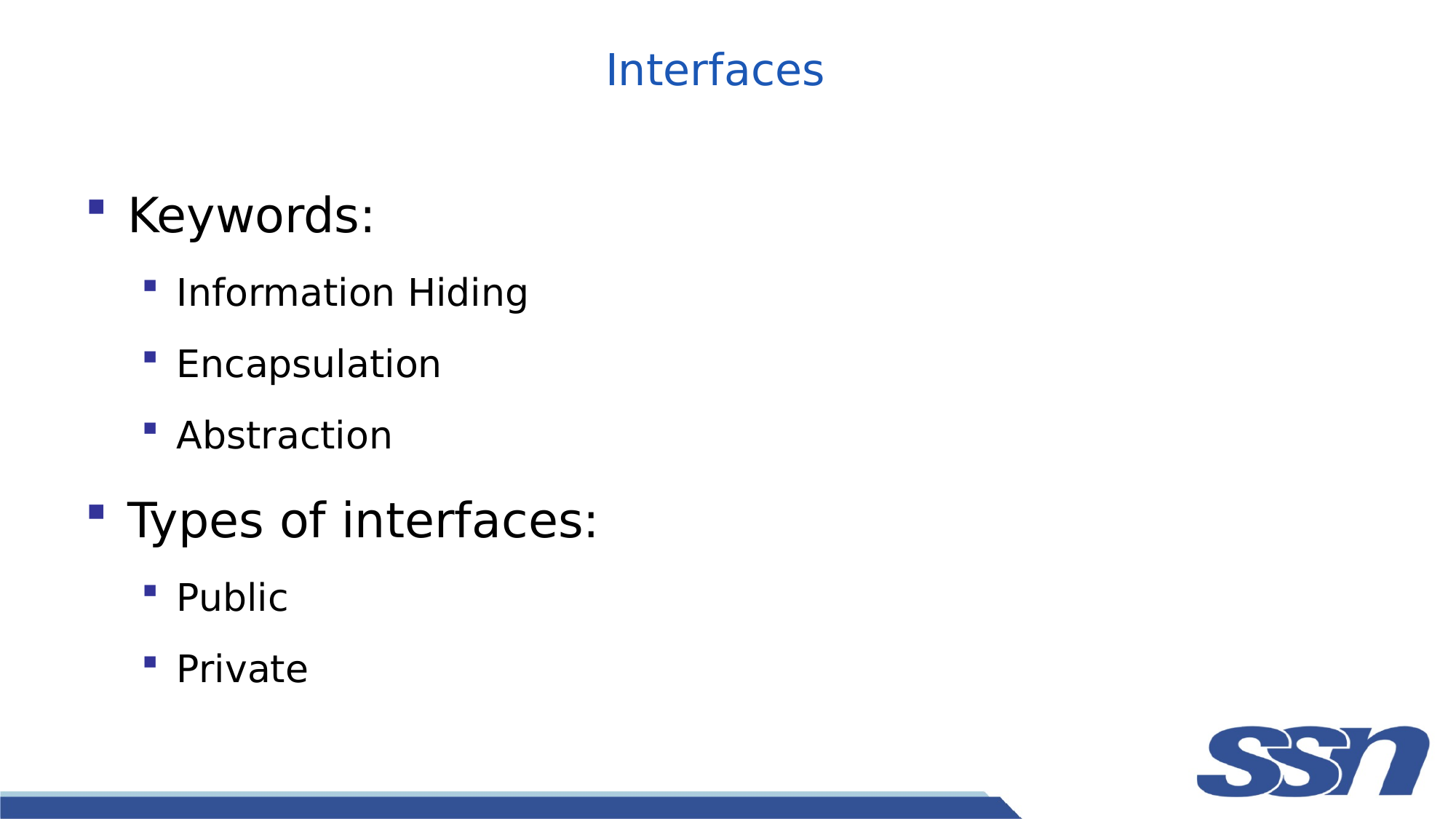

# Interfaces
Keywords:
Information Hiding
Encapsulation
Abstraction
Types of interfaces:
Public
Private